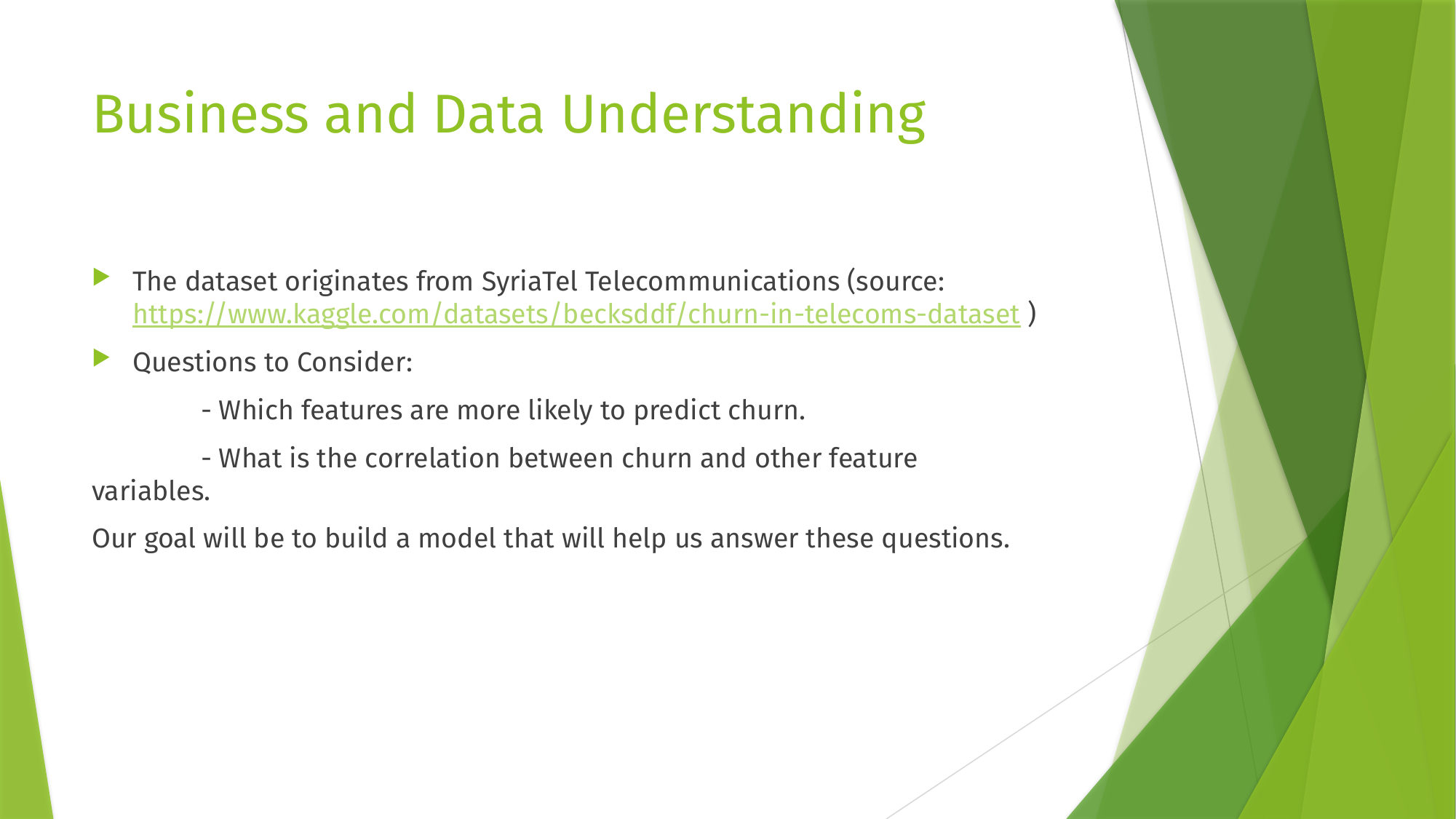

# Business and Data Understanding
The dataset originates from SyriaTel Telecommunications (source: https://www.kaggle.com/datasets/becksddf/churn-in-telecoms-dataset )
Questions to Consider:
	- Which features are more likely to predict churn.
	- What is the correlation between churn and other feature 		variables.
Our goal will be to build a model that will help us answer these questions.